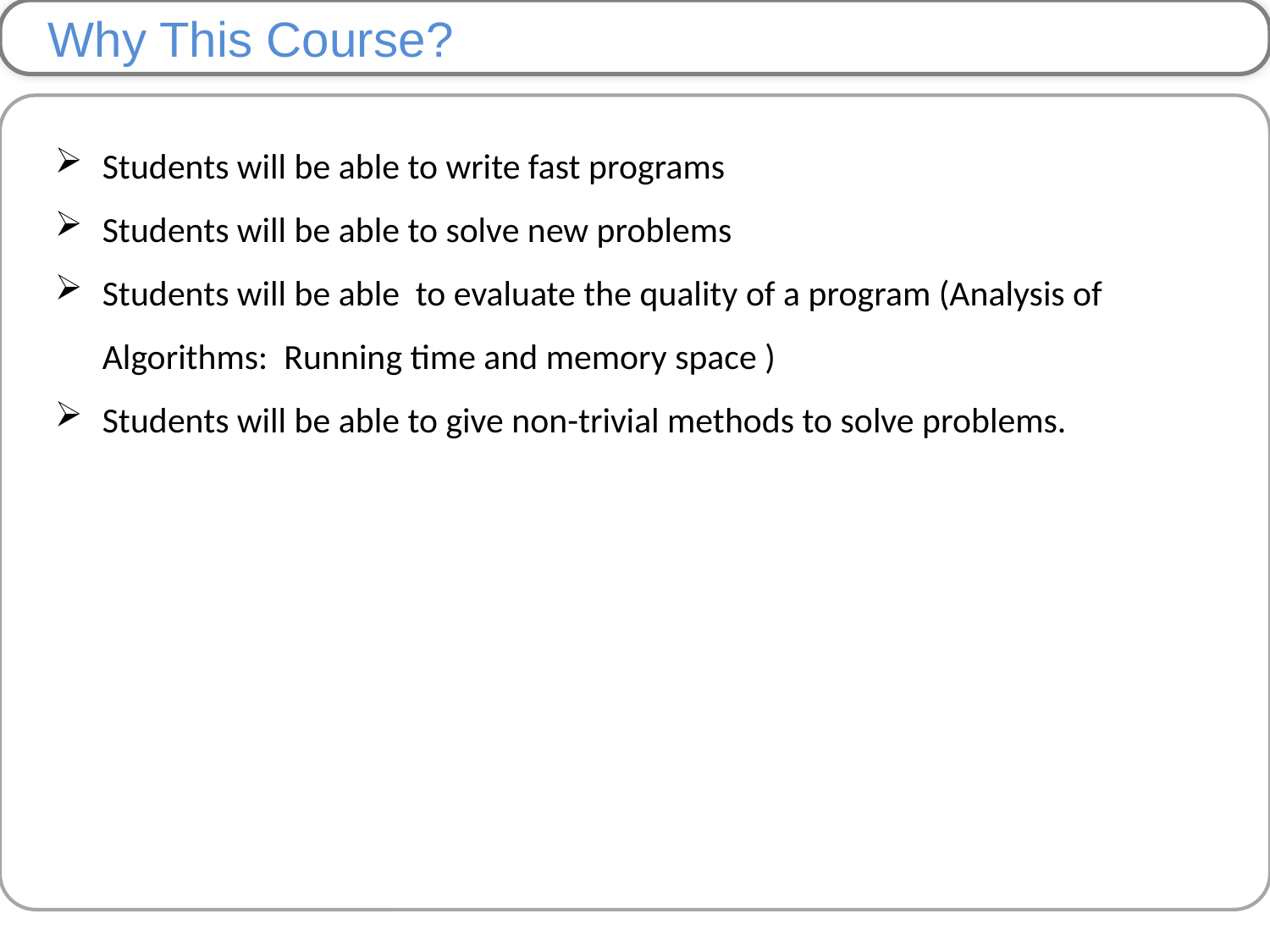

Why This Course?

Students will be able to write fast programs
Students will be able to solve new problems
Students will be able  to evaluate the quality of a program (Analysis of Algorithms:  Running time and memory space )
Students will be able to give non-trivial methods to solve problems.